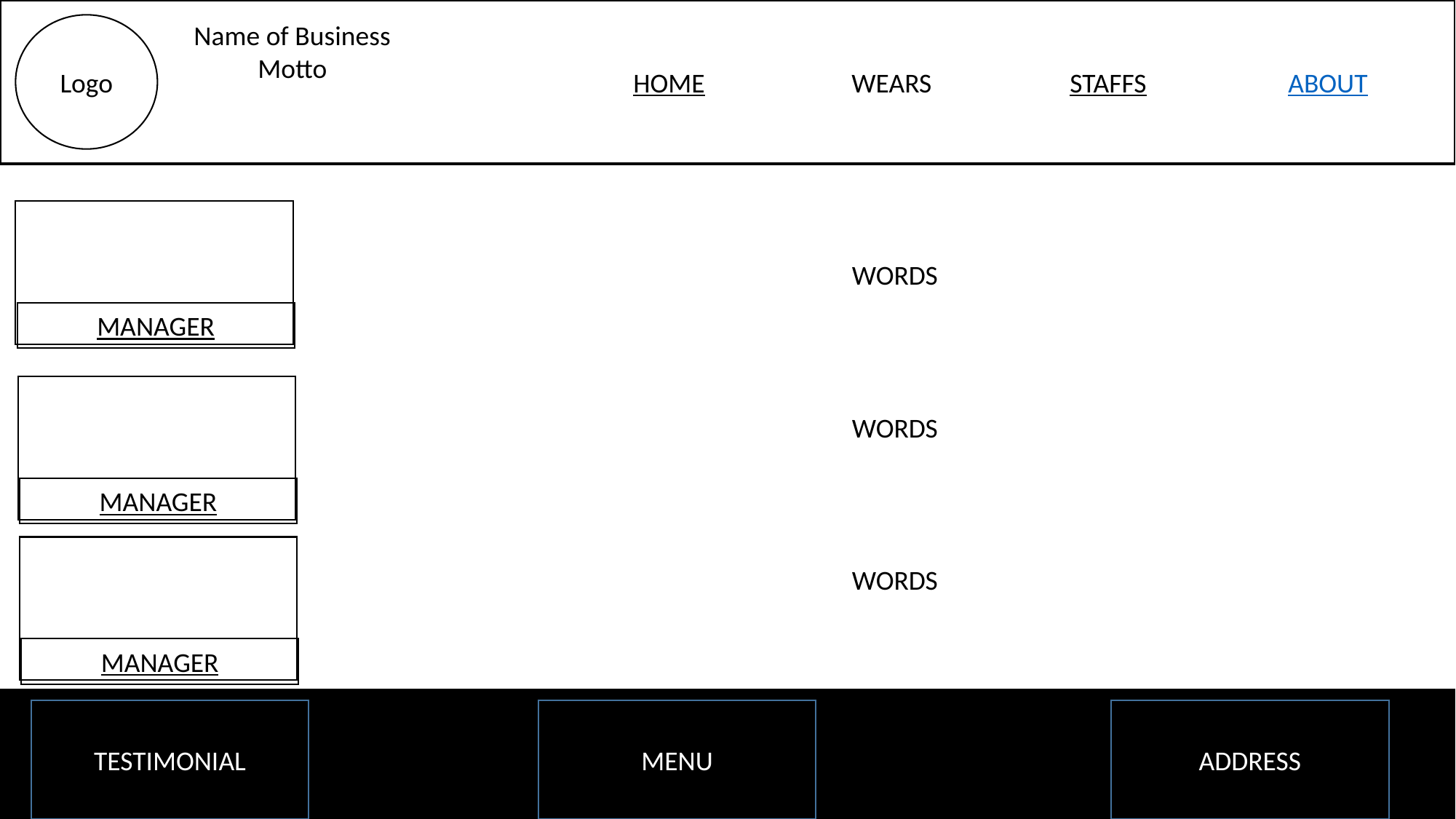

HOME		WEARS		STAFFS		ABOUT
Logo
Name of Business
Motto

MANAGER
WORDS
WORDS

MANAGER
WORDS

MANAGER

MENU
TESTIMONIAL
ADDRESS